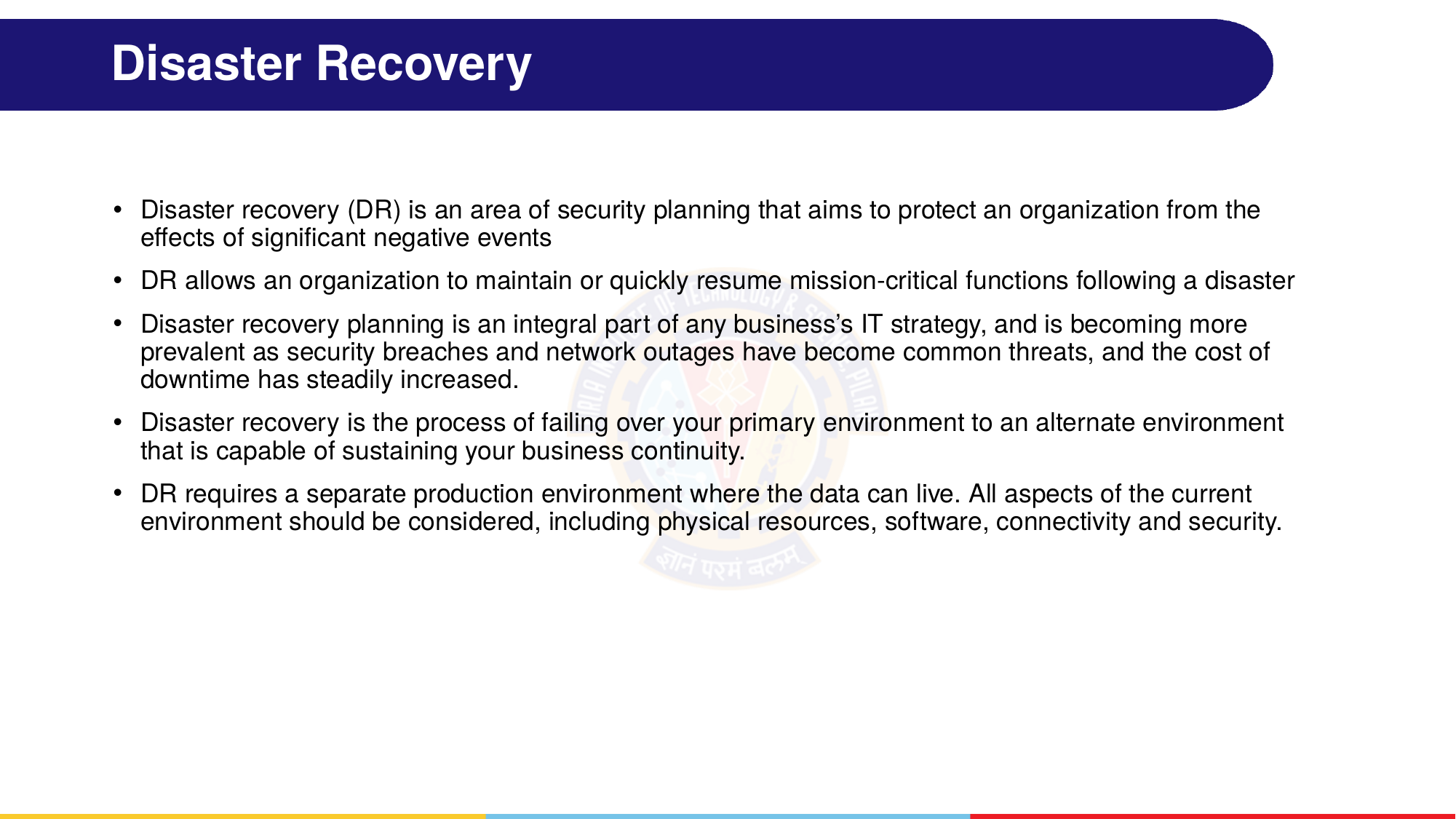

# Disaster Recovery
Disaster recovery (DR) is an area of security planning that aims to protect an organization from the effects of significant negative events
DR allows an organization to maintain or quickly resume mission-critical functions following a disaster
Disaster recovery planning is an integral part of any business’s IT strategy, and is becoming more prevalent as security breaches and network outages have become common threats, and the cost of downtime has steadily increased.
Disaster recovery is the process of failing over your primary environment to an alternate environment that is capable of sustaining your business continuity.
DR requires a separate production environment where the data can live. All aspects of the current environment should be considered, including physical resources, software, connectivity and security.